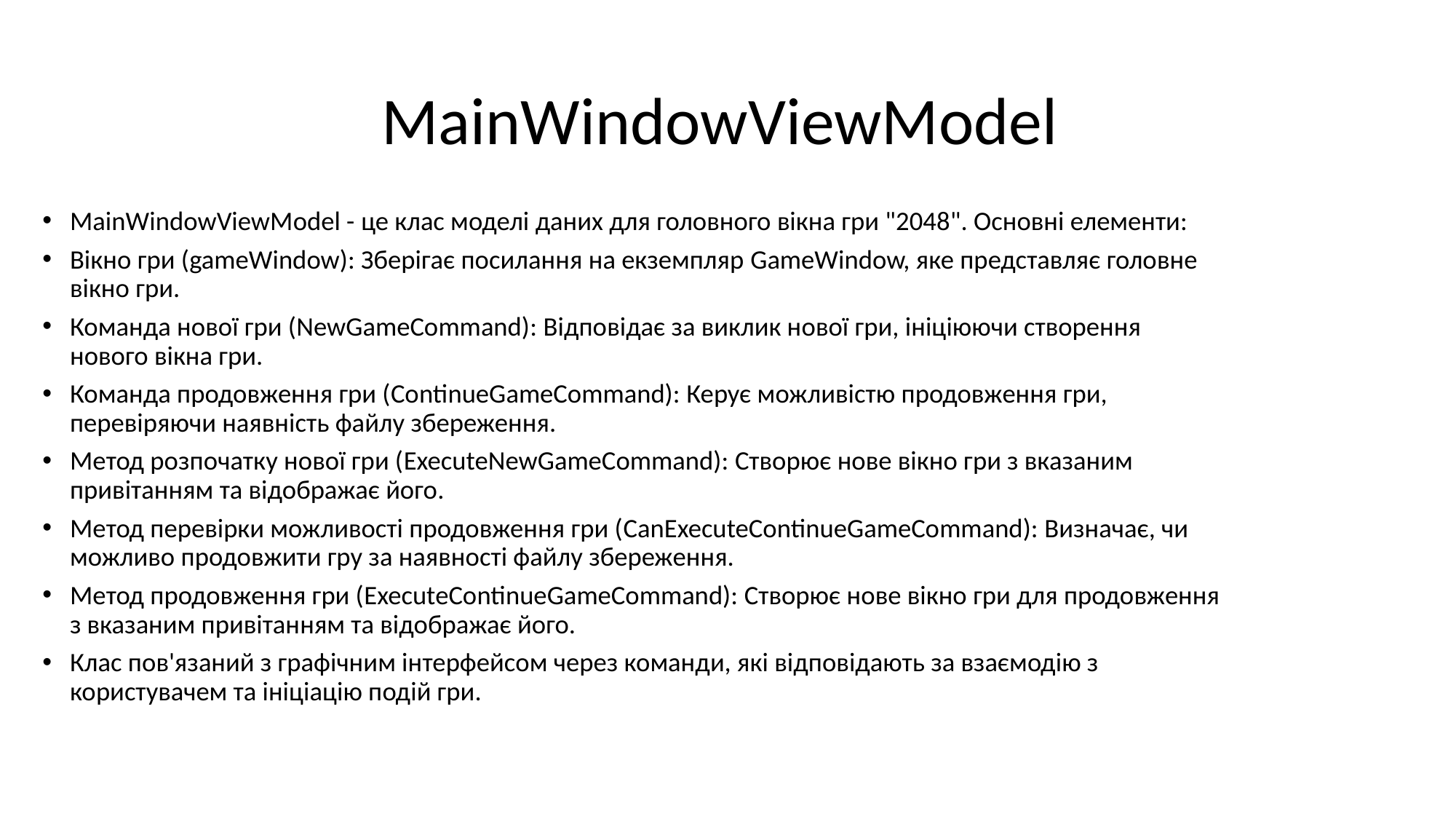

# MainWindowViewModel
MainWindowViewModel - це клас моделі даних для головного вікна гри "2048". Основні елементи:
Вікно гри (gameWindow): Зберігає посилання на екземпляр GameWindow, яке представляє головне вікно гри.
Команда нової гри (NewGameCommand): Відповідає за виклик нової гри, ініціюючи створення нового вікна гри.
Команда продовження гри (ContinueGameCommand): Керує можливістю продовження гри, перевіряючи наявність файлу збереження.
Метод розпочатку нової гри (ExecuteNewGameCommand): Створює нове вікно гри з вказаним привітанням та відображає його.
Метод перевірки можливості продовження гри (CanExecuteContinueGameCommand): Визначає, чи можливо продовжити гру за наявності файлу збереження.
Метод продовження гри (ExecuteContinueGameCommand): Створює нове вікно гри для продовження з вказаним привітанням та відображає його.
Клас пов'язаний з графічним інтерфейсом через команди, які відповідають за взаємодію з користувачем та ініціацію подій гри.